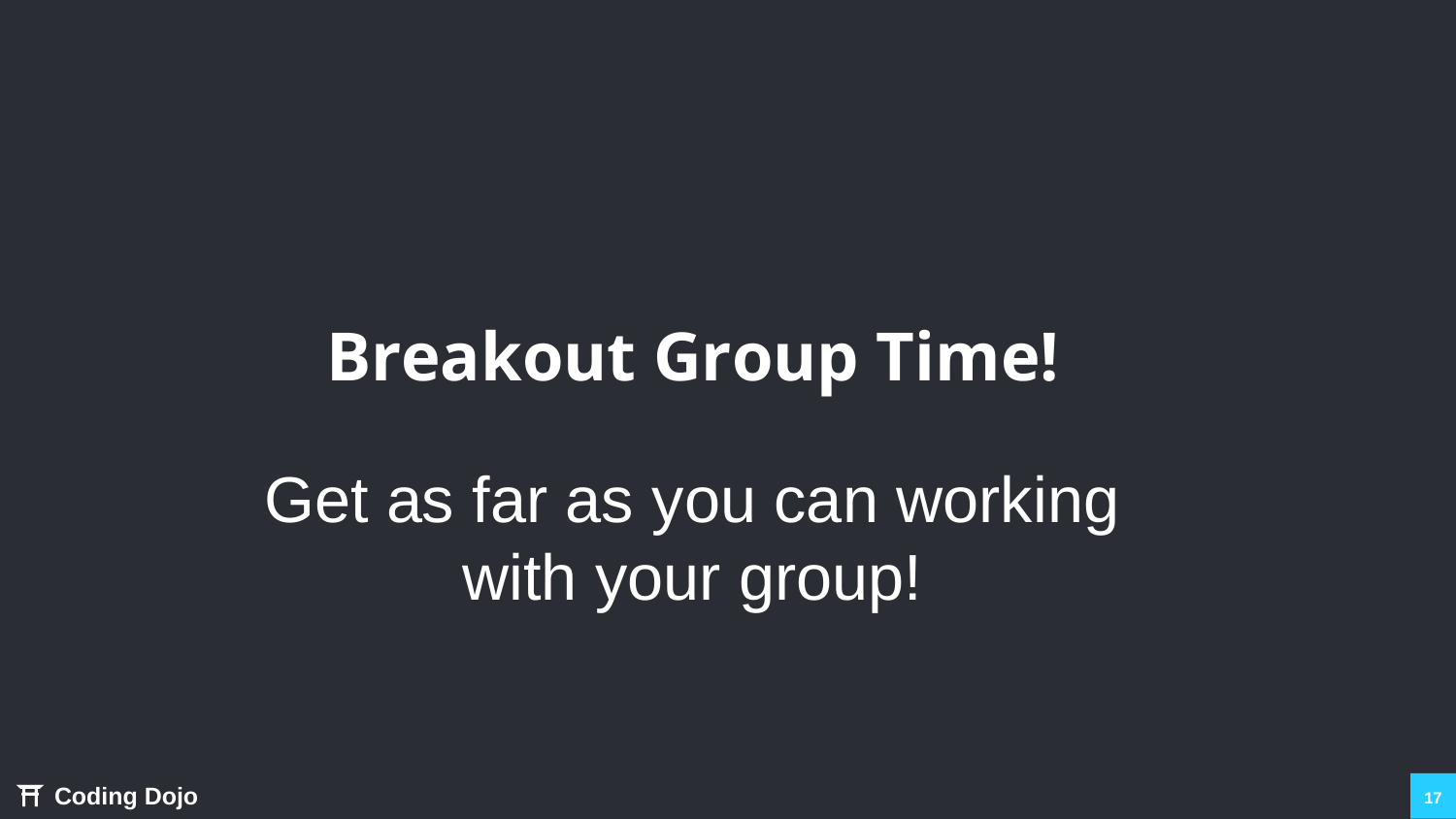

# Breakout Group Time!
Get as far as you can working with your group!